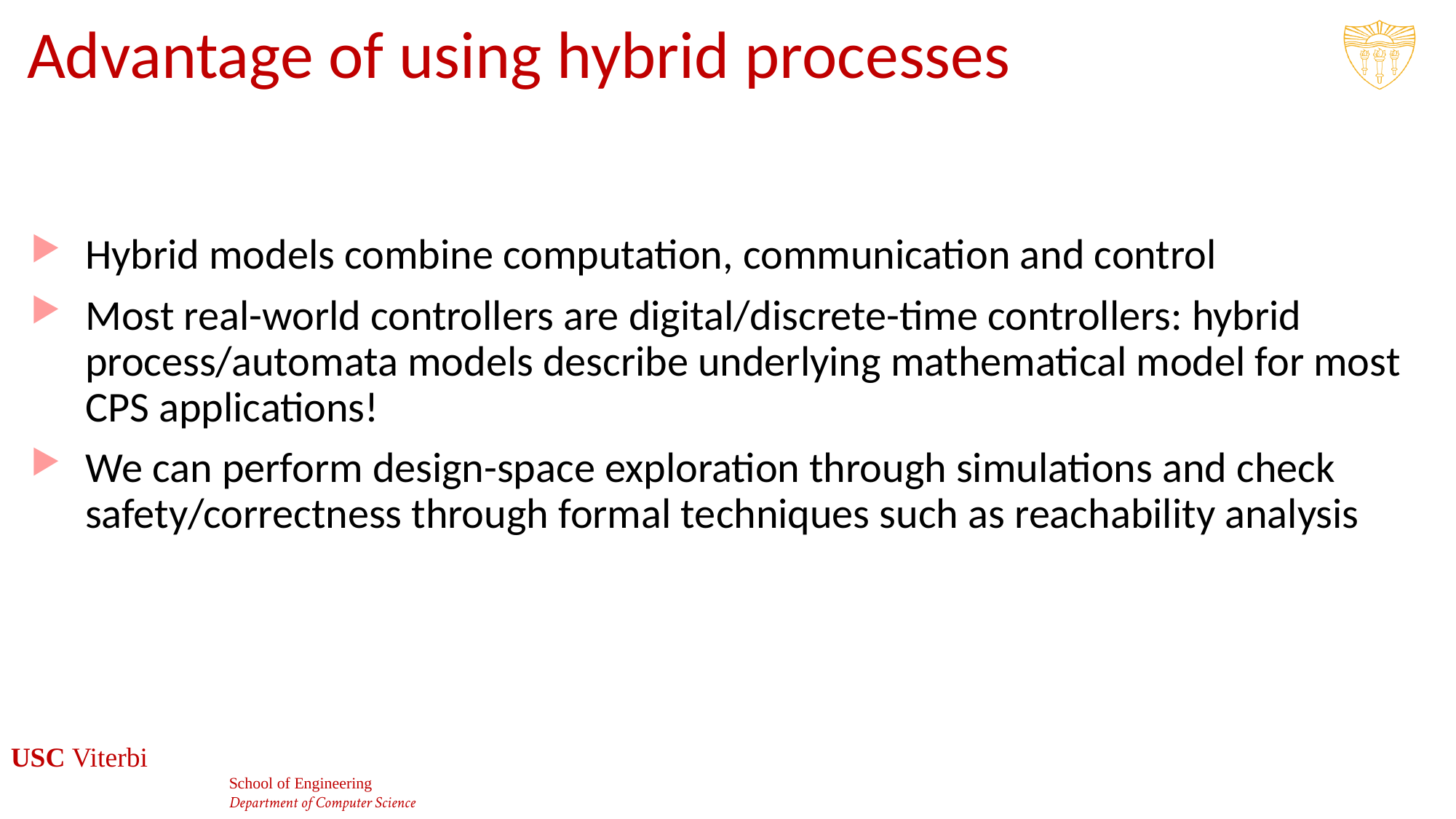

# Advantage of using hybrid processes
Hybrid models combine computation, communication and control
Most real-world controllers are digital/discrete-time controllers: hybrid process/automata models describe underlying mathematical model for most CPS applications!
We can perform design-space exploration through simulations and check safety/correctness through formal techniques such as reachability analysis
53